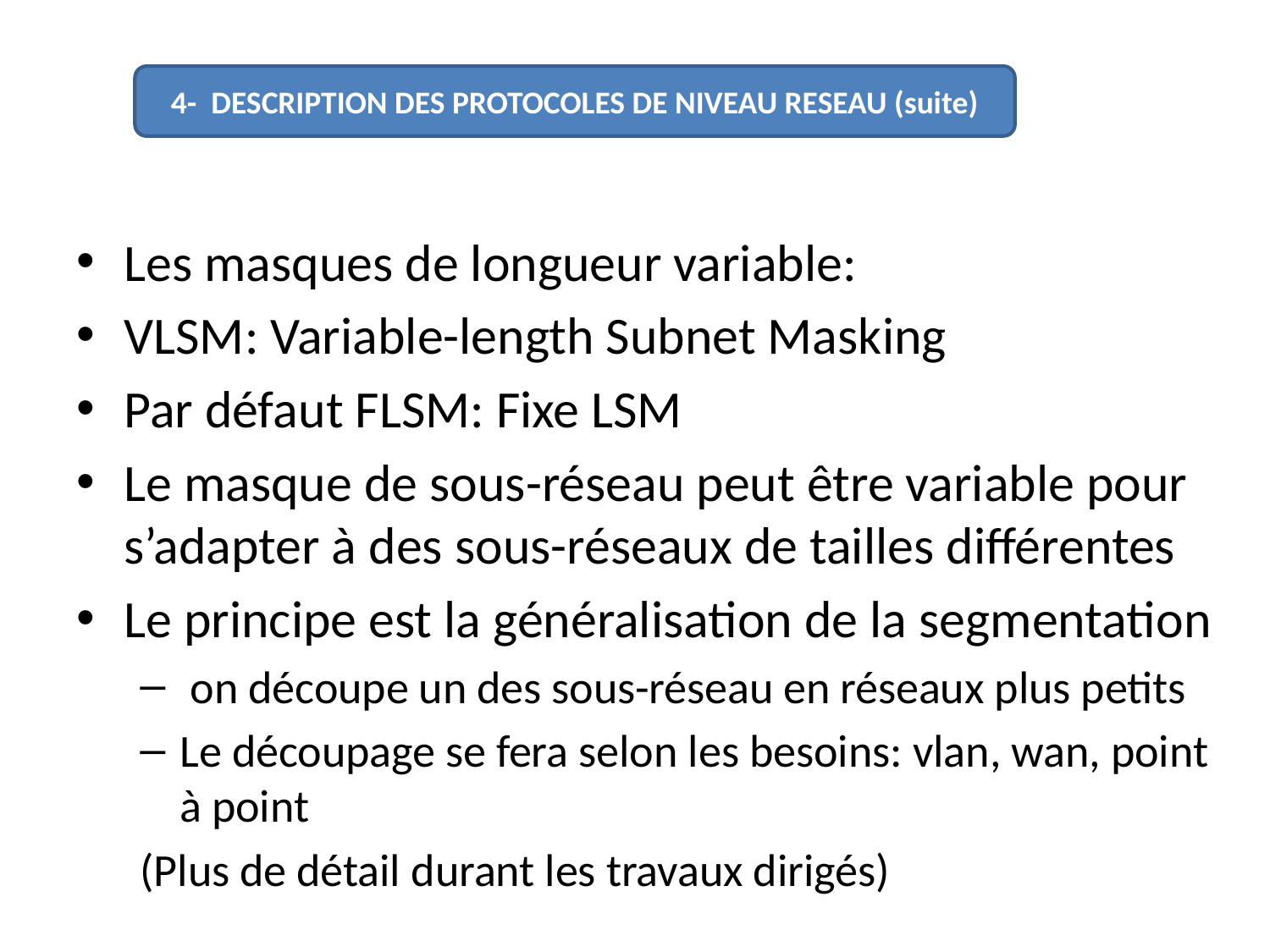

#
4-  DESCRIPTION DES PROTOCOLES DE NIVEAU RESEAU (suite)
Les masques de longueur variable:
VLSM: Variable-length Subnet Masking
Par défaut FLSM: Fixe LSM
Le masque de sous-réseau peut être variable pour s’adapter à des sous-réseaux de tailles différentes
Le principe est la généralisation de la segmentation
 on découpe un des sous-réseau en réseaux plus petits
Le découpage se fera selon les besoins: vlan, wan, point à point
(Plus de détail durant les travaux dirigés)